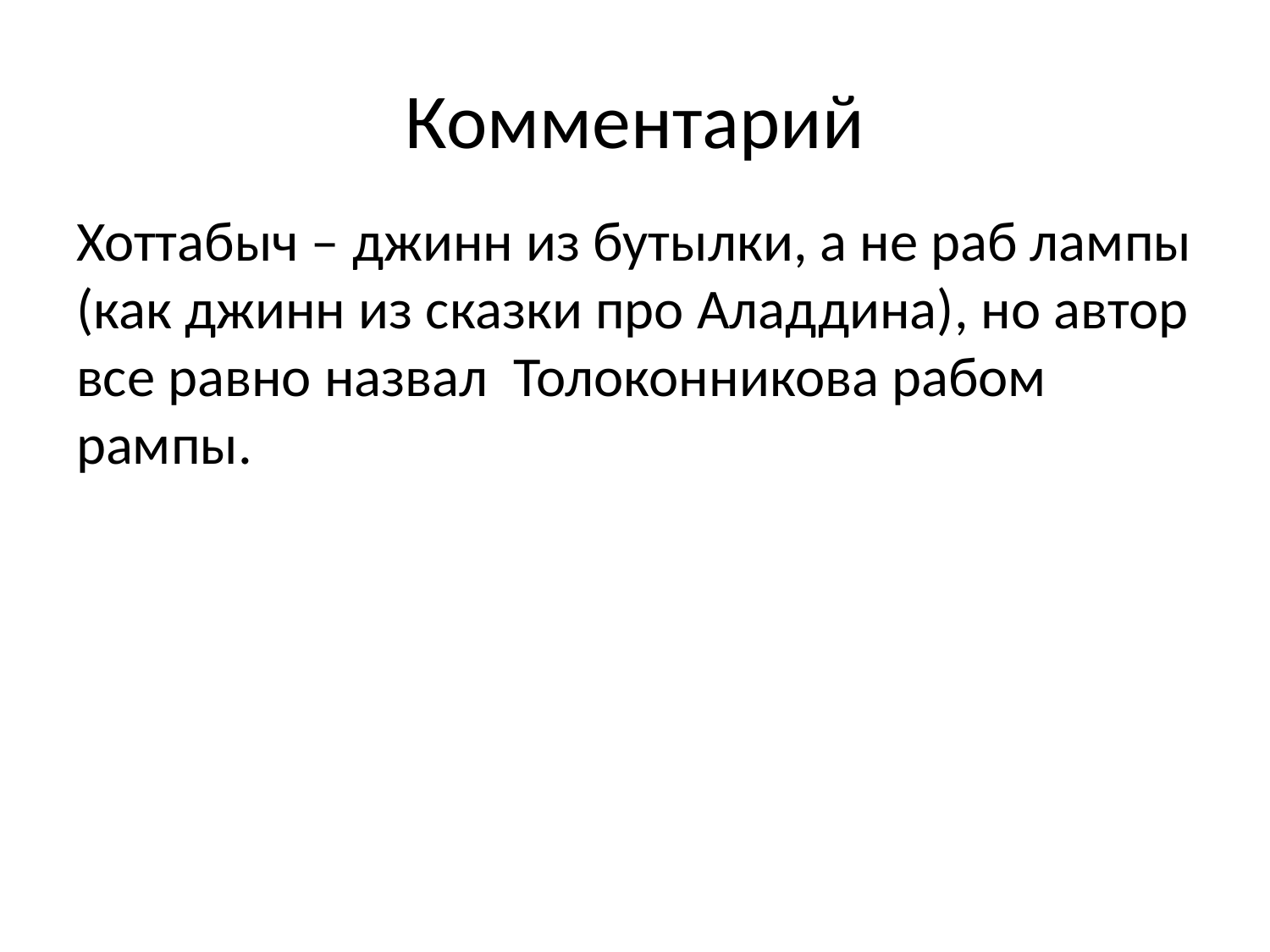

# Комментарий
Хоттабыч – джинн из бутылки, а не раб лампы (как джинн из сказки про Аладдина), но автор все равно назвал  Толоконникова рабом рампы.